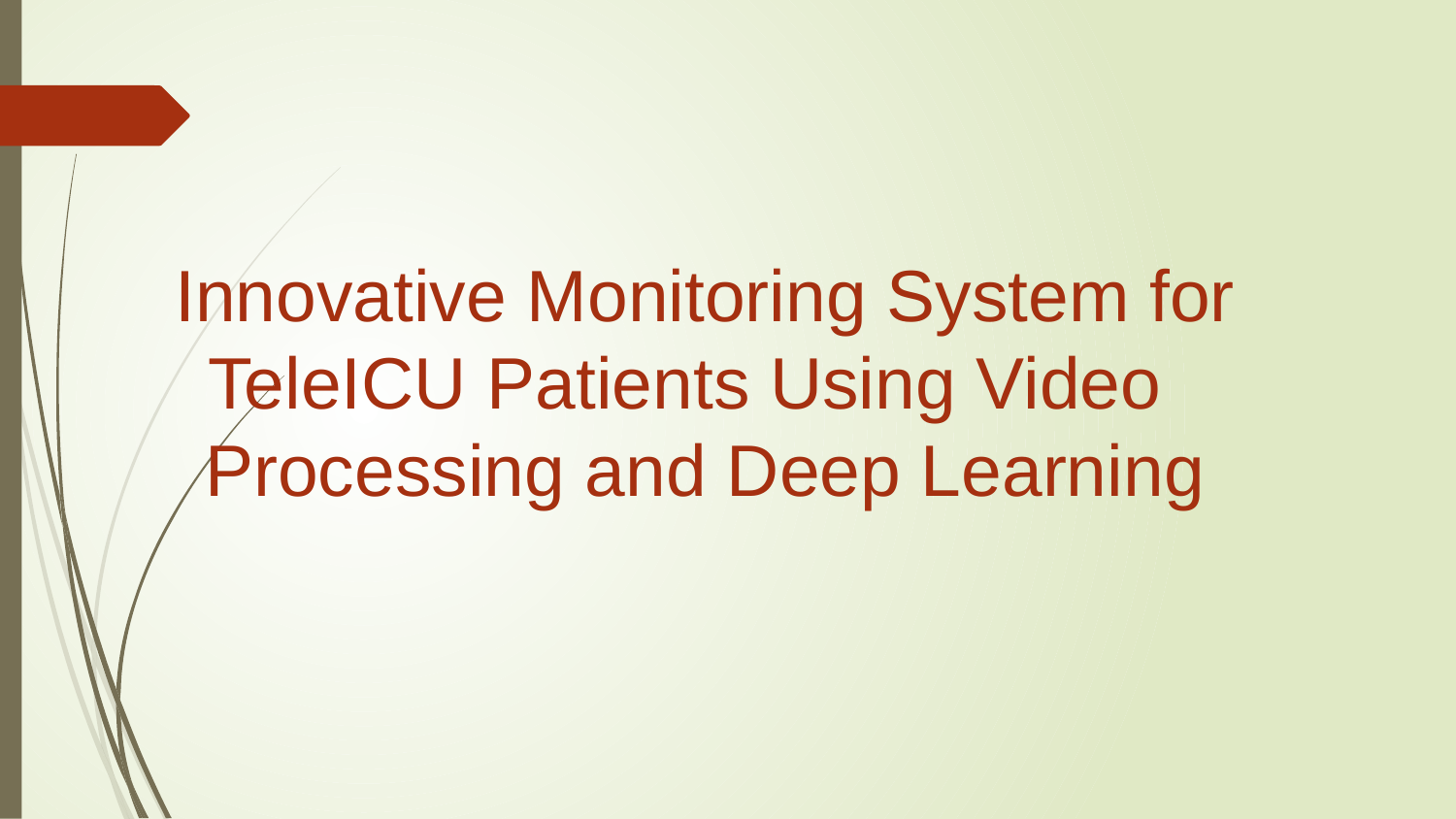

#

    Innovative Monitoring System for     TeleICU Patients Using Video   Processing and Deep Learning